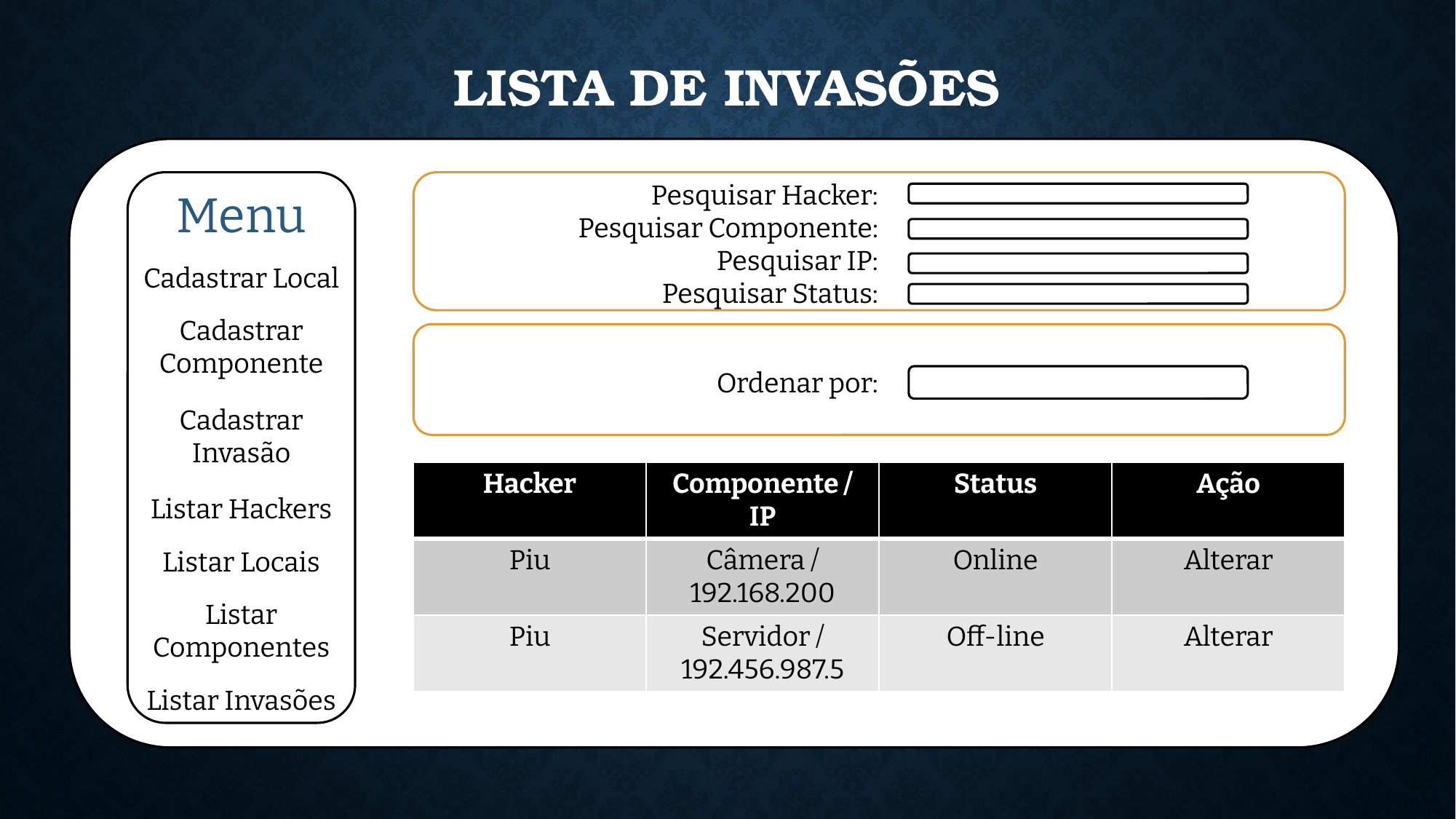

Lista de invasões

Pesquisar Hacker:
Pesquisar Componente:
Pesquisar IP:
Pesquisar Status:
Menu

Cadastrar Local

Cadastrar Componente

Cadastrar Invasão

Listar Hackers

Listar Locais

Listar Componentes

Listar Invasões

Ordenar por:

| Hacker | Componente / IP | Status | Ação |
| --- | --- | --- | --- |
| Piu | Câmera / 192.168.200 | Online | Alterar |
| Piu | Servidor / 192.456.987.5 | Off-line | Alterar |